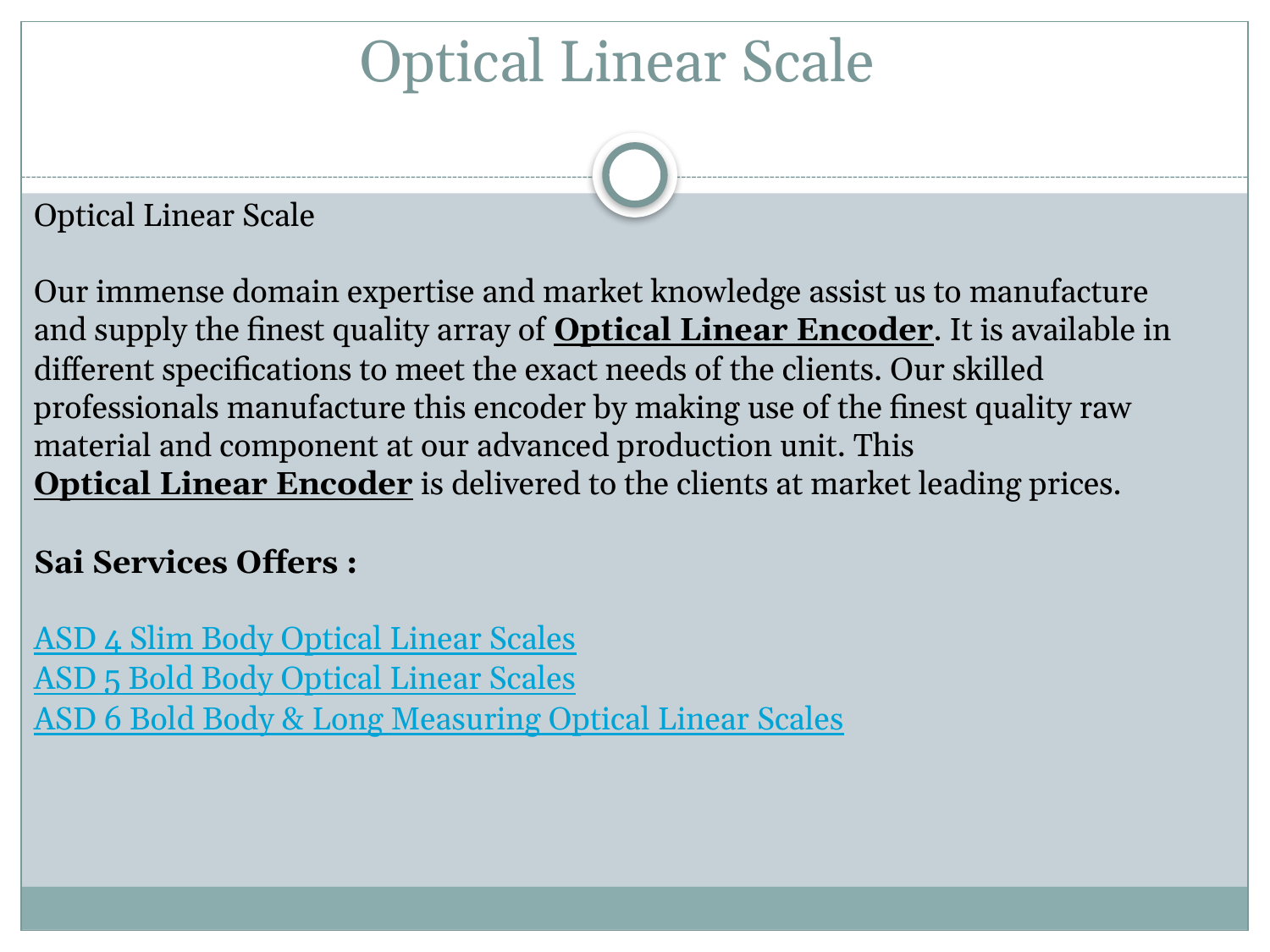

# Optical Linear Scale
Optical Linear Scale

Our immense domain expertise and market knowledge assist us to manufacture and supply the finest quality array of Optical Linear Encoder. It is available in different specifications to meet the exact needs of the clients. Our skilled professionals manufacture this encoder by making use of the finest quality raw material and component at our advanced production unit. This Optical Linear Encoder is delivered to the clients at market leading prices.

Sai Services Offers :

ASD 4 Slim Body Optical Linear Scales
ASD 5 Bold Body Optical Linear Scales
ASD 6 Bold Body & Long Measuring Optical Linear Scales